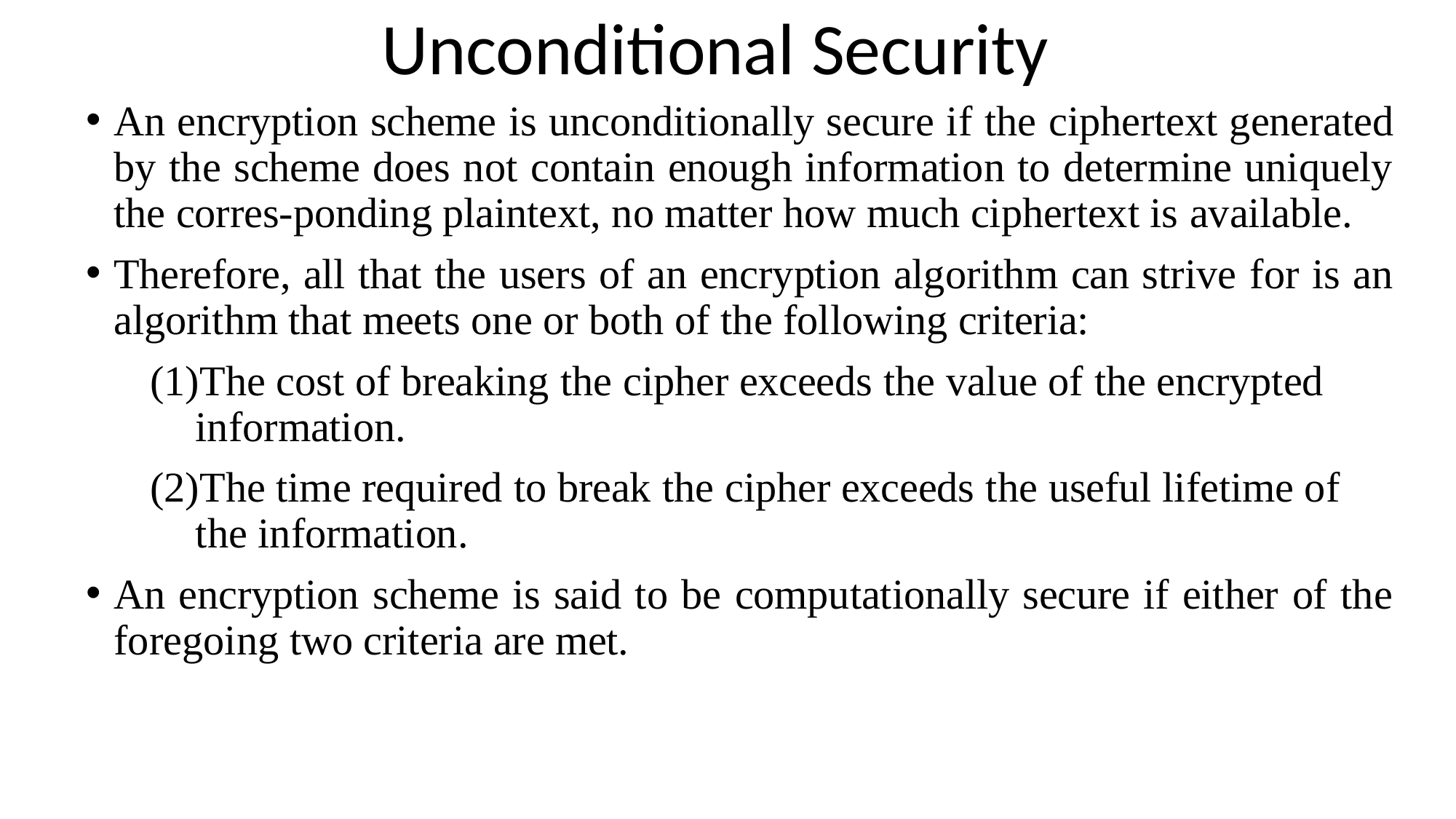

# Unconditional Security
An encryption scheme is unconditionally secure if the ciphertext generated  by the scheme does not contain enough information to determine uniquely  the corres-ponding plaintext, no matter how much ciphertext is available.
Therefore, all that the users of an encryption algorithm can strive for is an  algorithm that meets one or both of the following criteria:
The cost of breaking the cipher exceeds the value of the encrypted  information.
The time required to break the cipher exceeds the useful lifetime of  the information.
An encryption scheme is said to be computationally secure if either of the  foregoing two criteria are met.